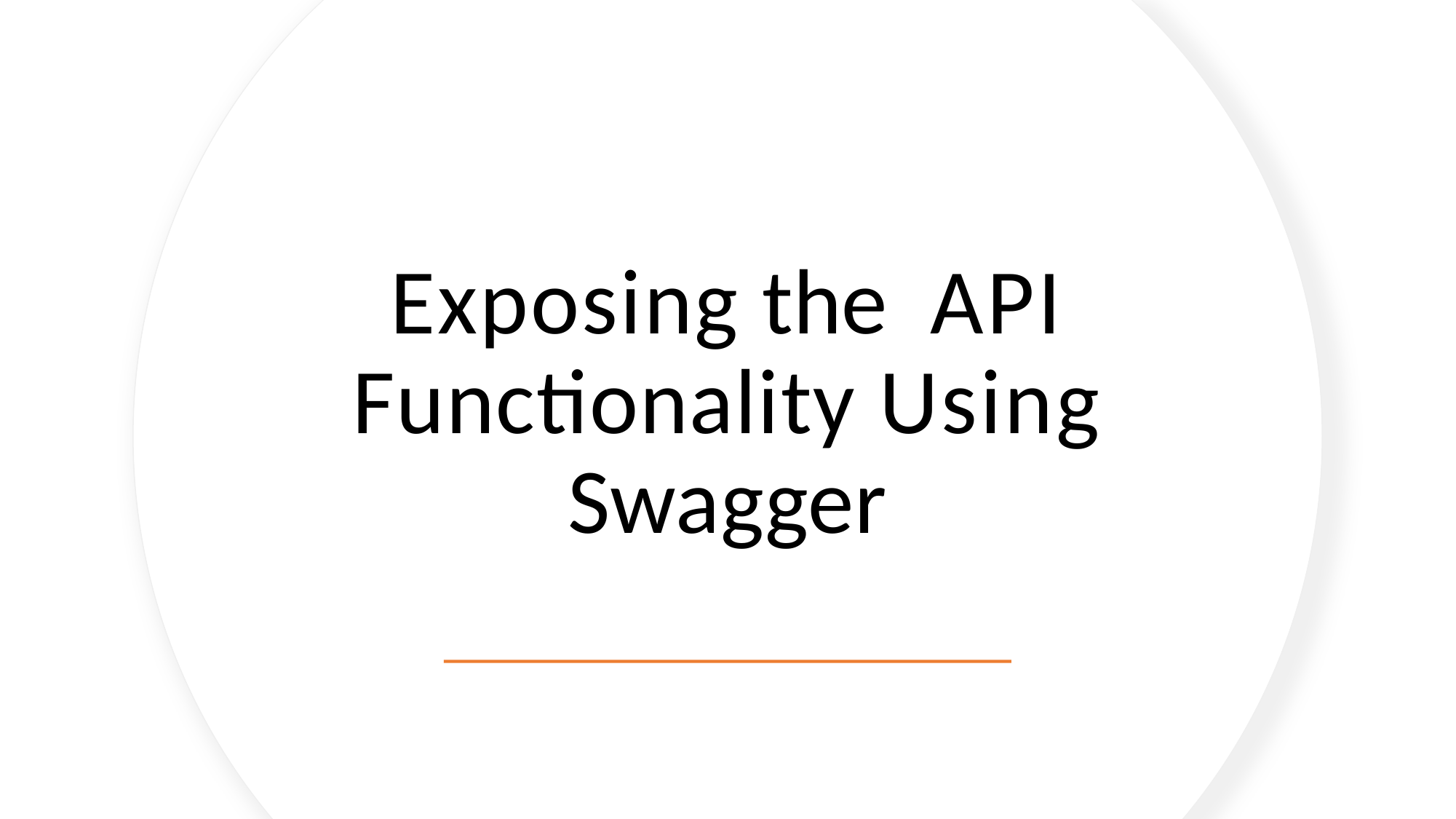

# Exposing the  API Functionality Using Swagger